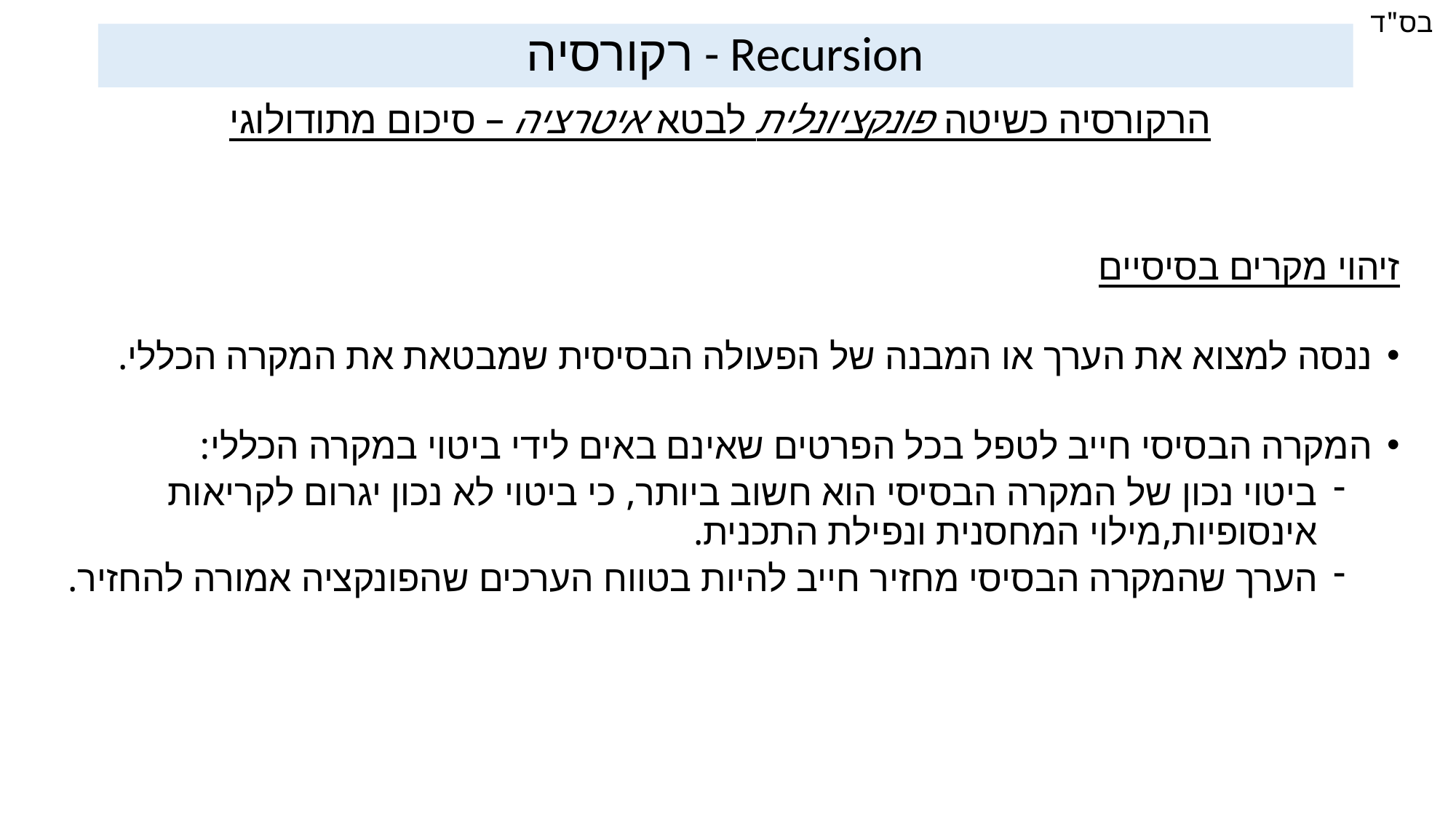

# Recursion - רקורסיה
הרקורסיה כשיטה פונקציונלית לבטא איטרציה – סיכום מתודולוגי

זיהוי מקרים בסיסיים
ננסה למצוא את הערך או המבנה של הפעולה הבסיסית שמבטאת את המקרה הכללי.
המקרה הבסיסי חייב לטפל בכל הפרטים שאינם באים לידי ביטוי במקרה הכללי:
ביטוי נכון של המקרה הבסיסי הוא חשוב ביותר, כי ביטוי לא נכון יגרום לקריאות אינסופיות,מילוי המחסנית ונפילת התכנית.
הערך שהמקרה הבסיסי מחזיר חייב להיות בטווח הערכים שהפונקציה אמורה להחזיר.